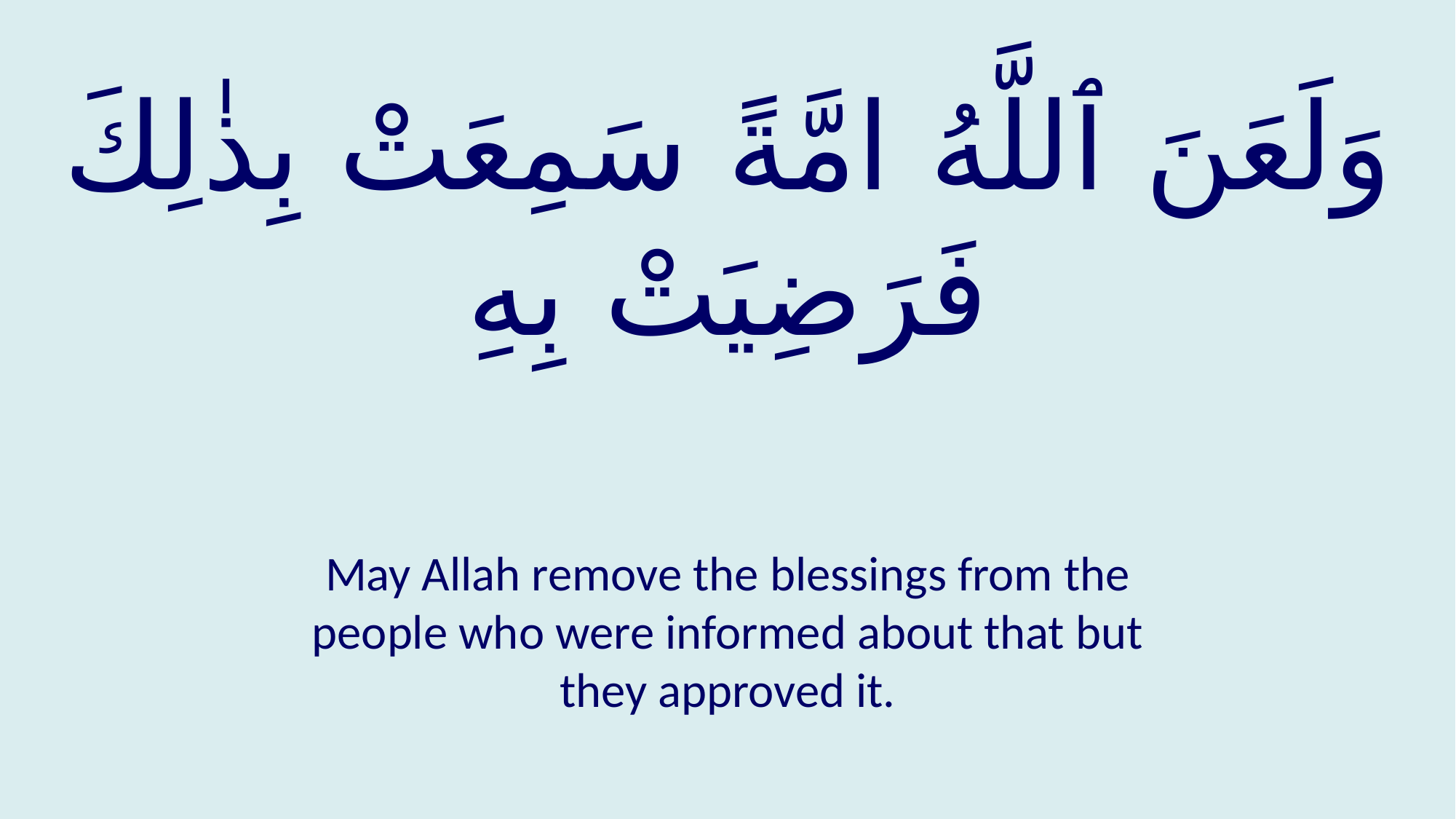

# وَلَعَنَ ٱللَّهُ امَّةً سَمِعَتْ بِذٰلِكَ فَرَضِيَتْ بِهِ
May Allah remove the blessings from the people who were informed about that but they approved it.